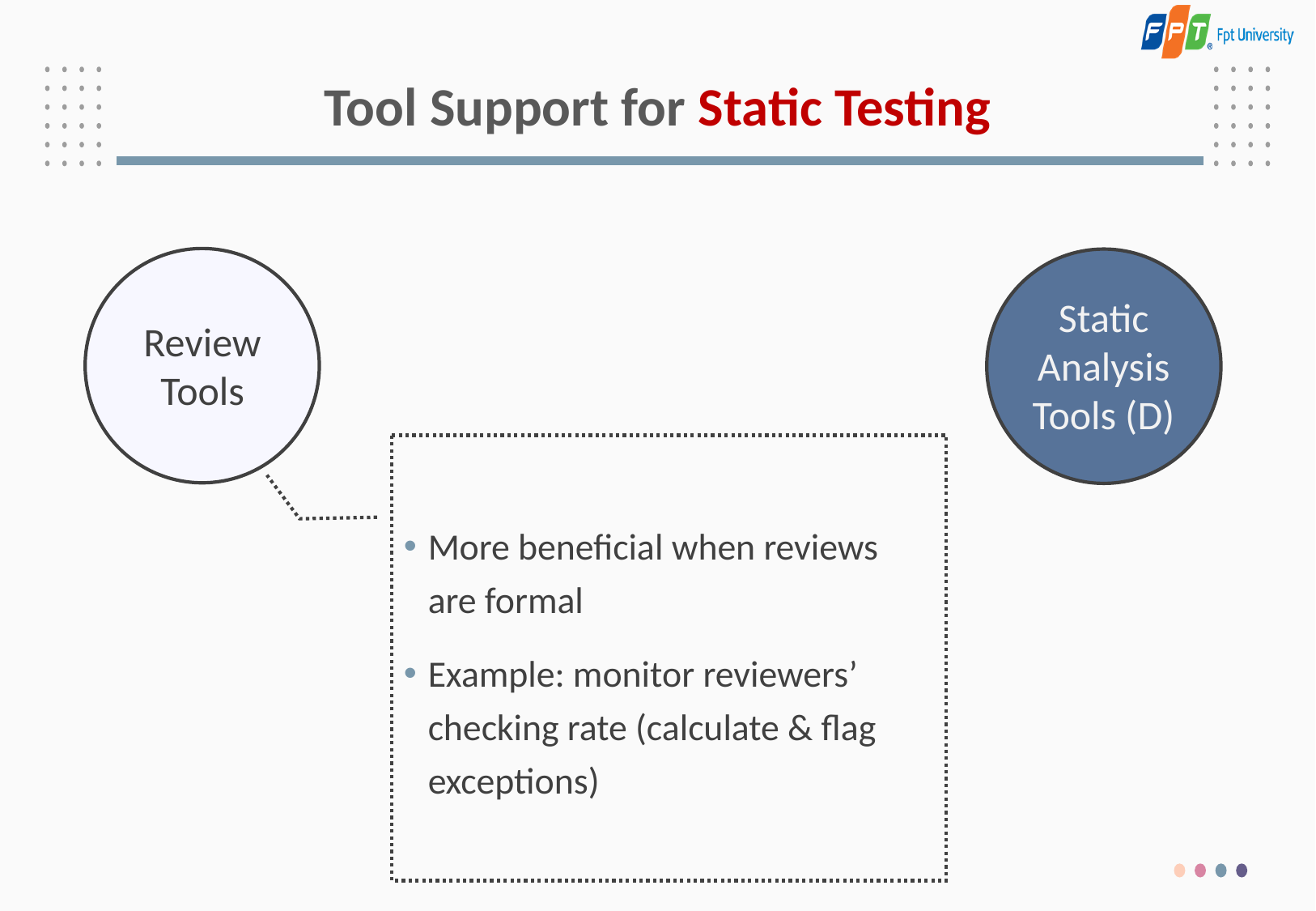

# Tool Support for Static Testing

Review Tools

Static Analysis Tools (D)
More beneficial when reviews are formal
Example: monitor reviewers’ checking rate (calculate & flag exceptions)